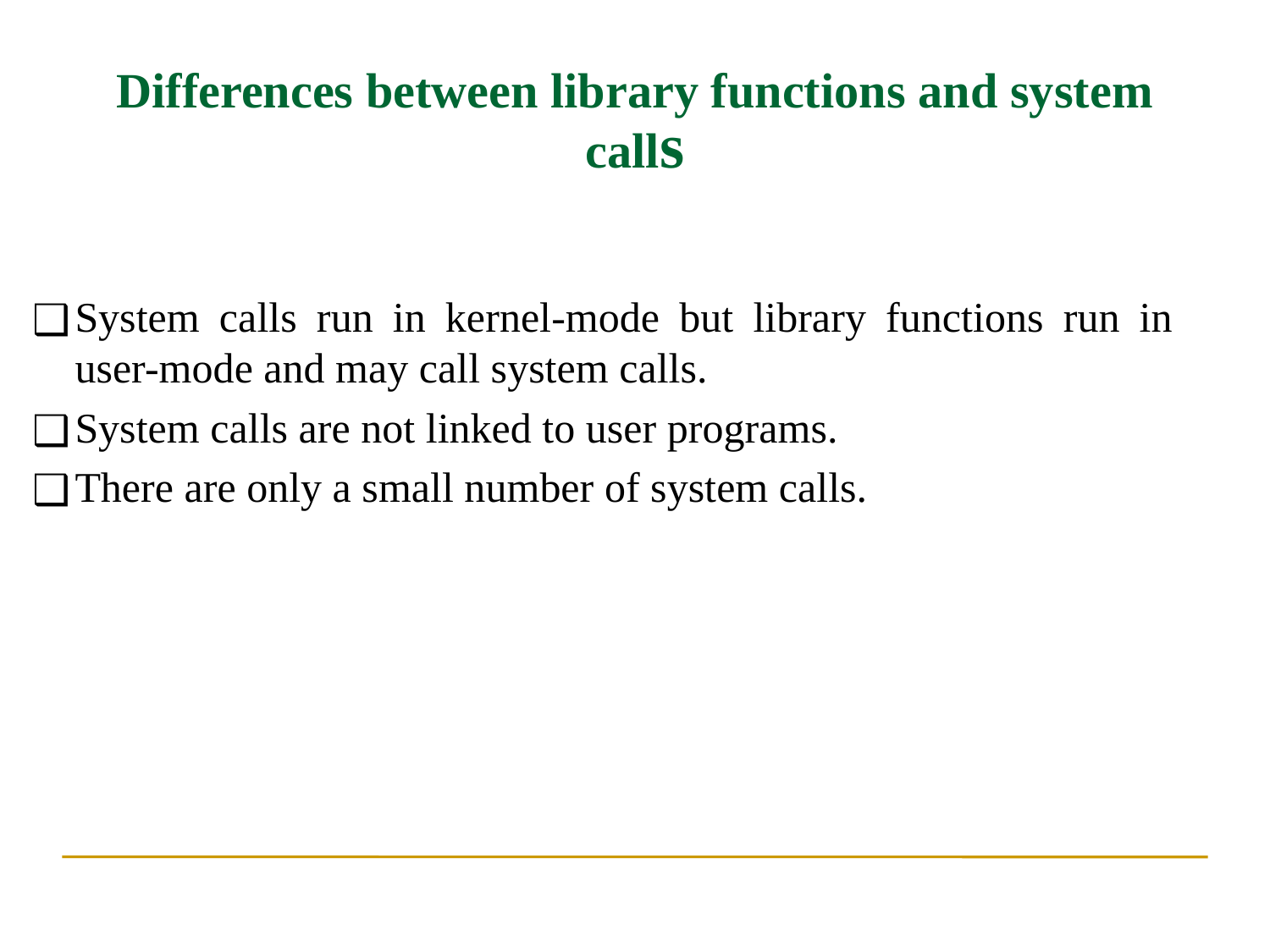

Differences between library functions and system calls
System calls run in kernel-mode but library functions run in user-mode and may call system calls.
System calls are not linked to user programs.
There are only a small number of system calls.

53